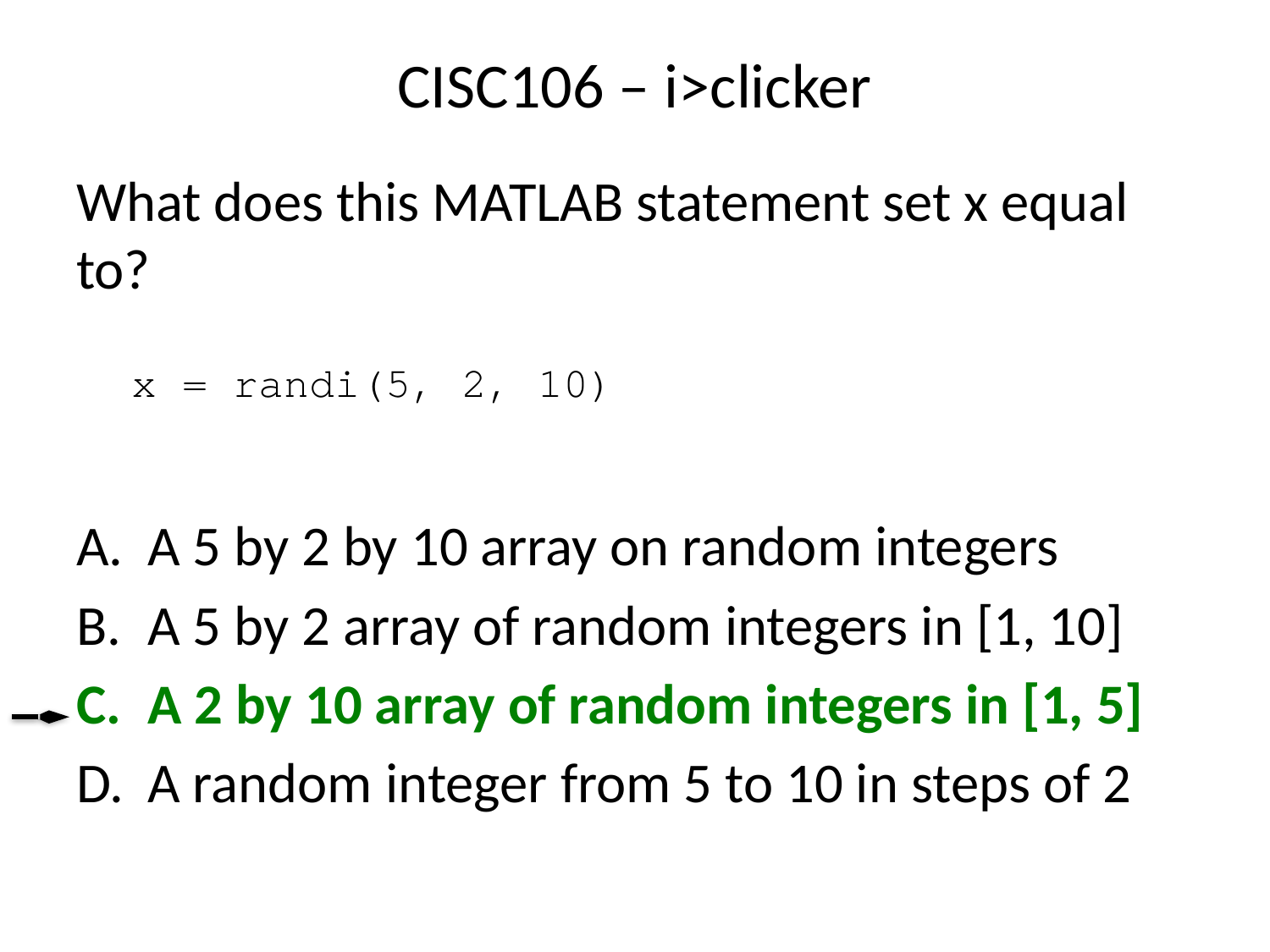

# CISC106 – i>clicker
What does this MATLAB statement set x equal to?

A 5 by 2 by 10 array on random integers
A 5 by 2 array of random integers in [1, 10]
A 2 by 10 array of random integers in [1, 5]
A random integer from 5 to 10 in steps of 2
x = randi(5, 2, 10)